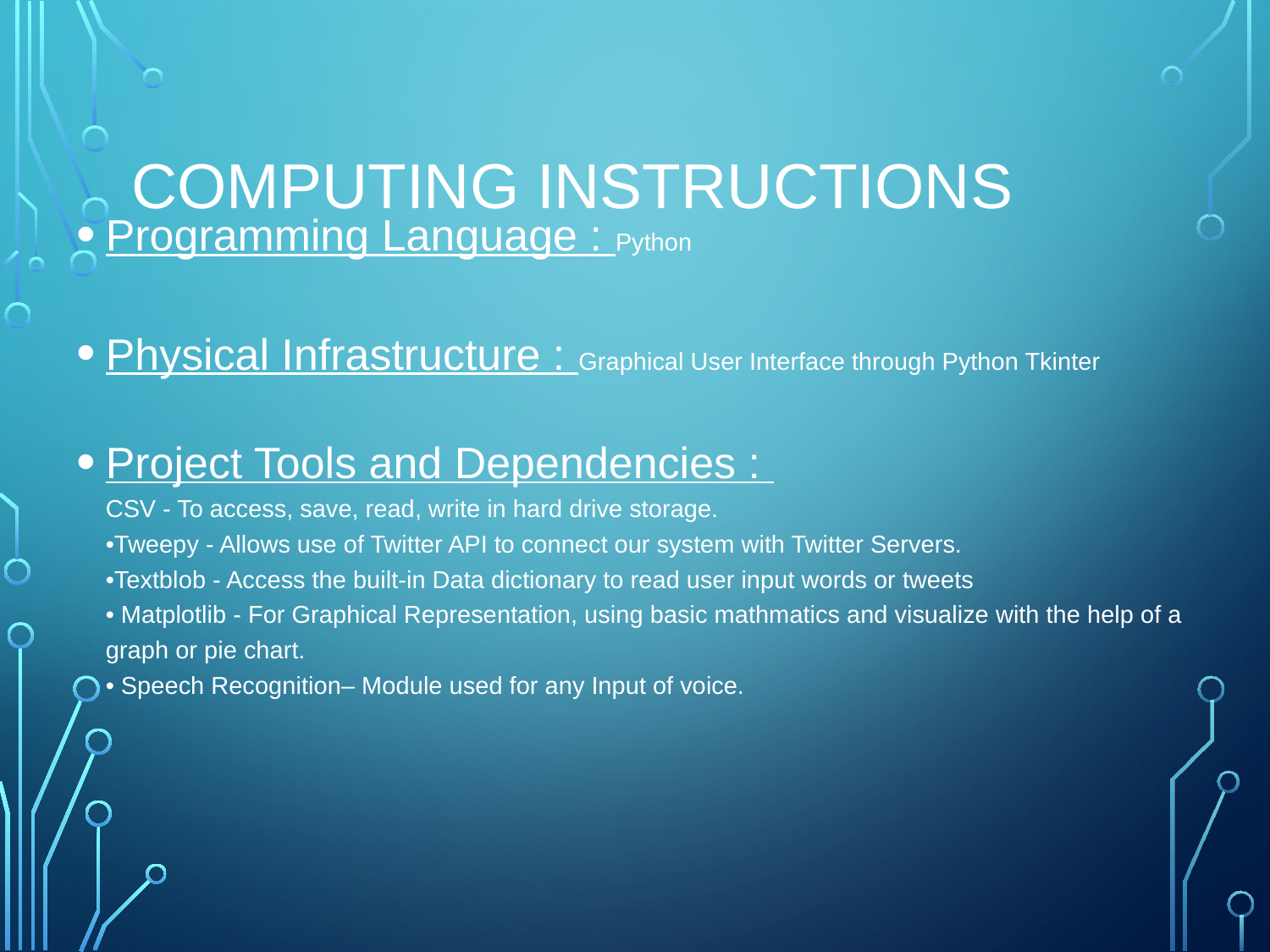

# COMPUTING INSTRUCTIONS
Programming Language : Python

Physical Infrastructure : Graphical User Interface through Python Tkinter
Project Tools and Dependencies :
CSV - To access, save, read, write in hard drive storage.
•Tweepy - Allows use of Twitter API to connect our system with Twitter Servers.
•Textblob - Access the built-in Data dictionary to read user input words or tweets
• Matplotlib - For Graphical Representation, using basic mathmatics and visualize with the help of a graph or pie chart.
• Speech Recognition– Module used for any Input of voice.